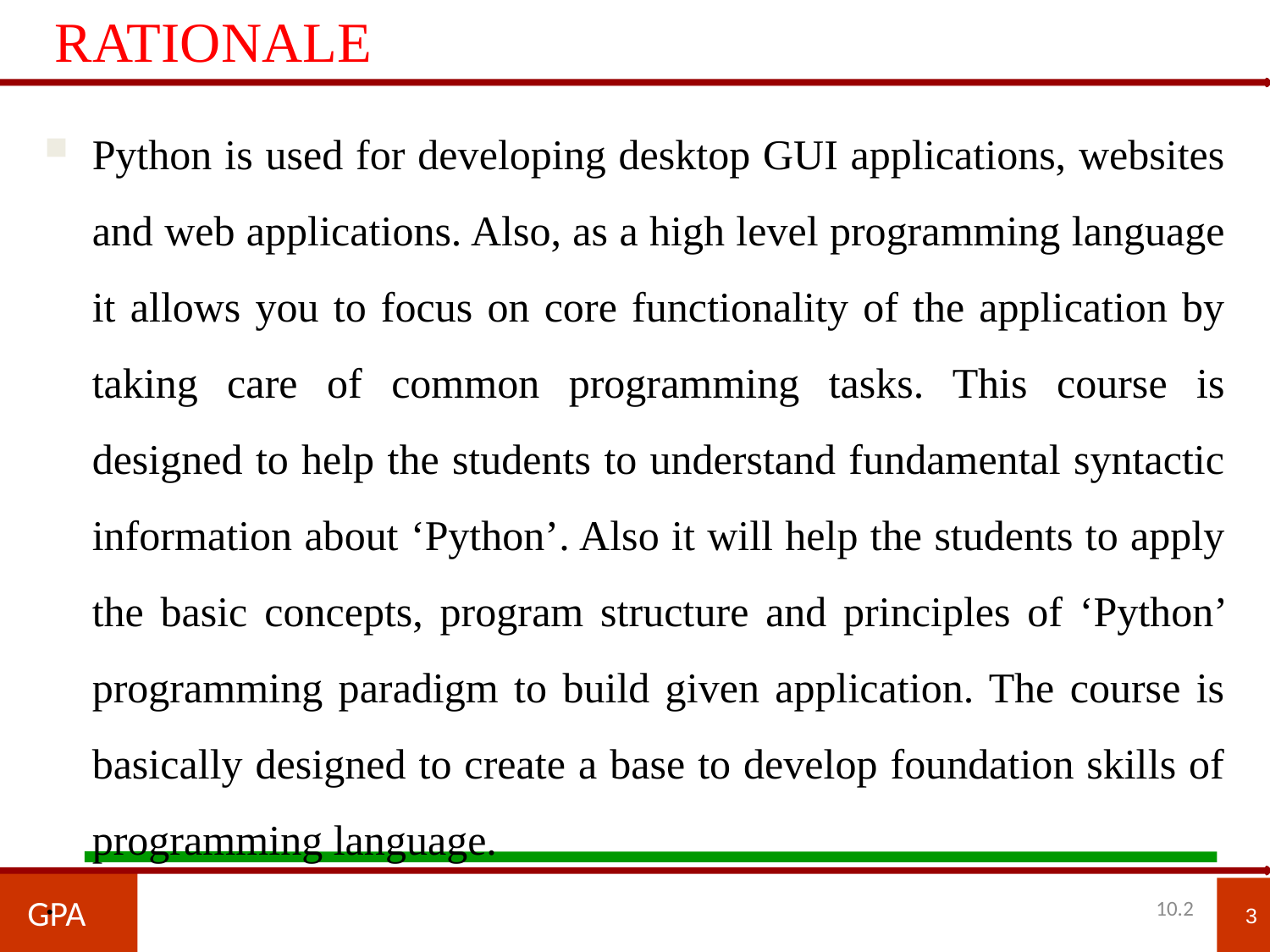

RATIONALE

Python is used for developing desktop GUI applications, websites and web applications. Also, as a high level programming language it allows you to focus on core functionality of the application by taking care of common programming tasks. This course is designed to help the students to understand fundamental syntactic information about ‘Python’. Also it will help the students to apply the basic concepts, program structure and principles of ‘Python’ programming paradigm to build given application. The course is basically designed to create a base to develop foundation skills of programming language.
.

GPA
3
10.2